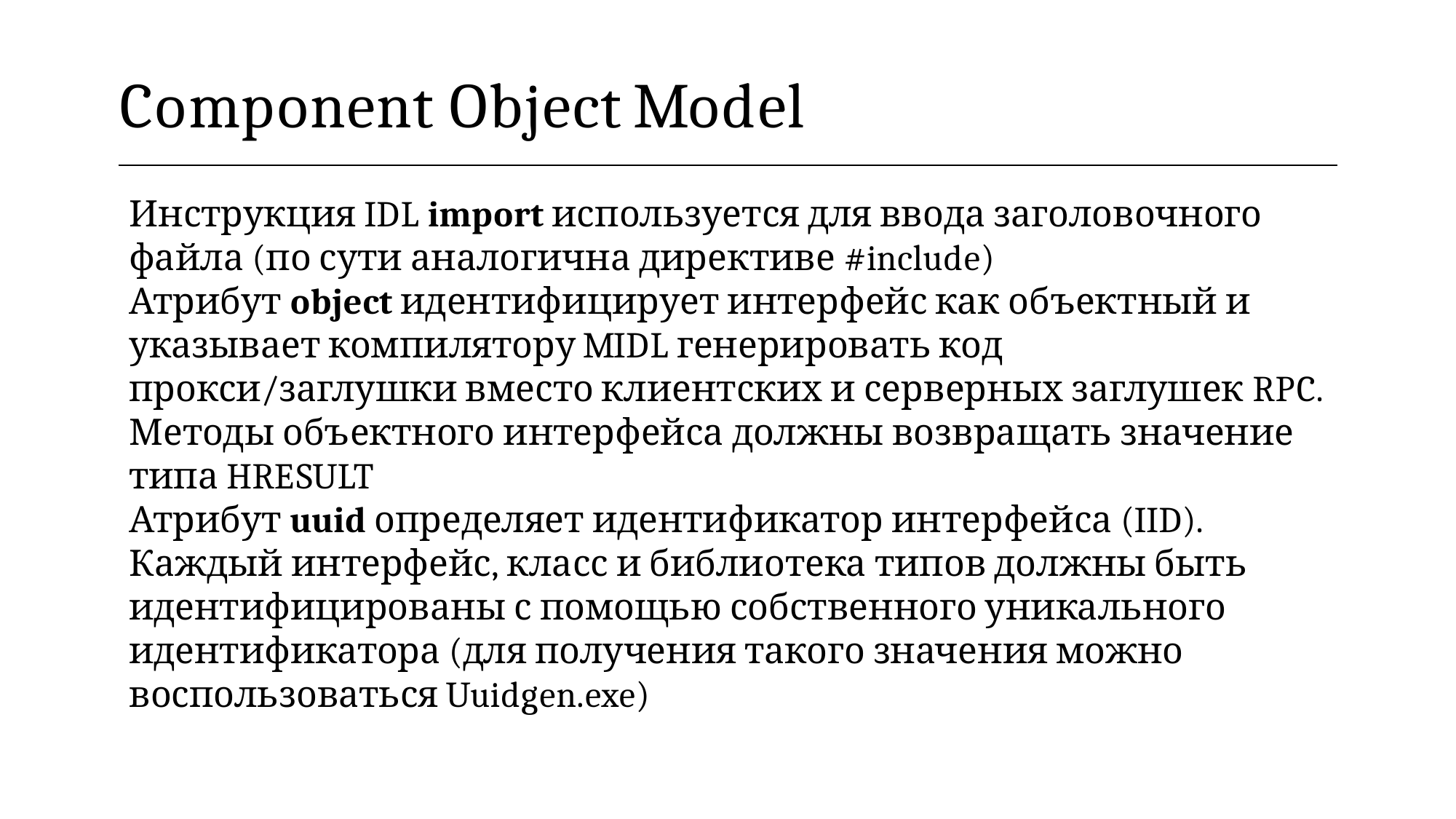

| Component Object Model |
| --- |
Инструкция IDL import используется для ввода заголовочного файла (по сути аналогична директиве #include)
Атрибут object идентифицирует интерфейс как объектный и указывает компилятору MIDL генерировать код прокси/заглушки вместо клиентских и серверных заглушек RPC. Методы объектного интерфейса должны возвращать значение типа HRESULT
Атрибут uuid определяет идентификатор интерфейса (IID). Каждый интерфейс, класс и библиотека типов должны быть идентифицированы с помощью собственного уникального идентификатора (для получения такого значения можно воспользоваться Uuidgen.exe)